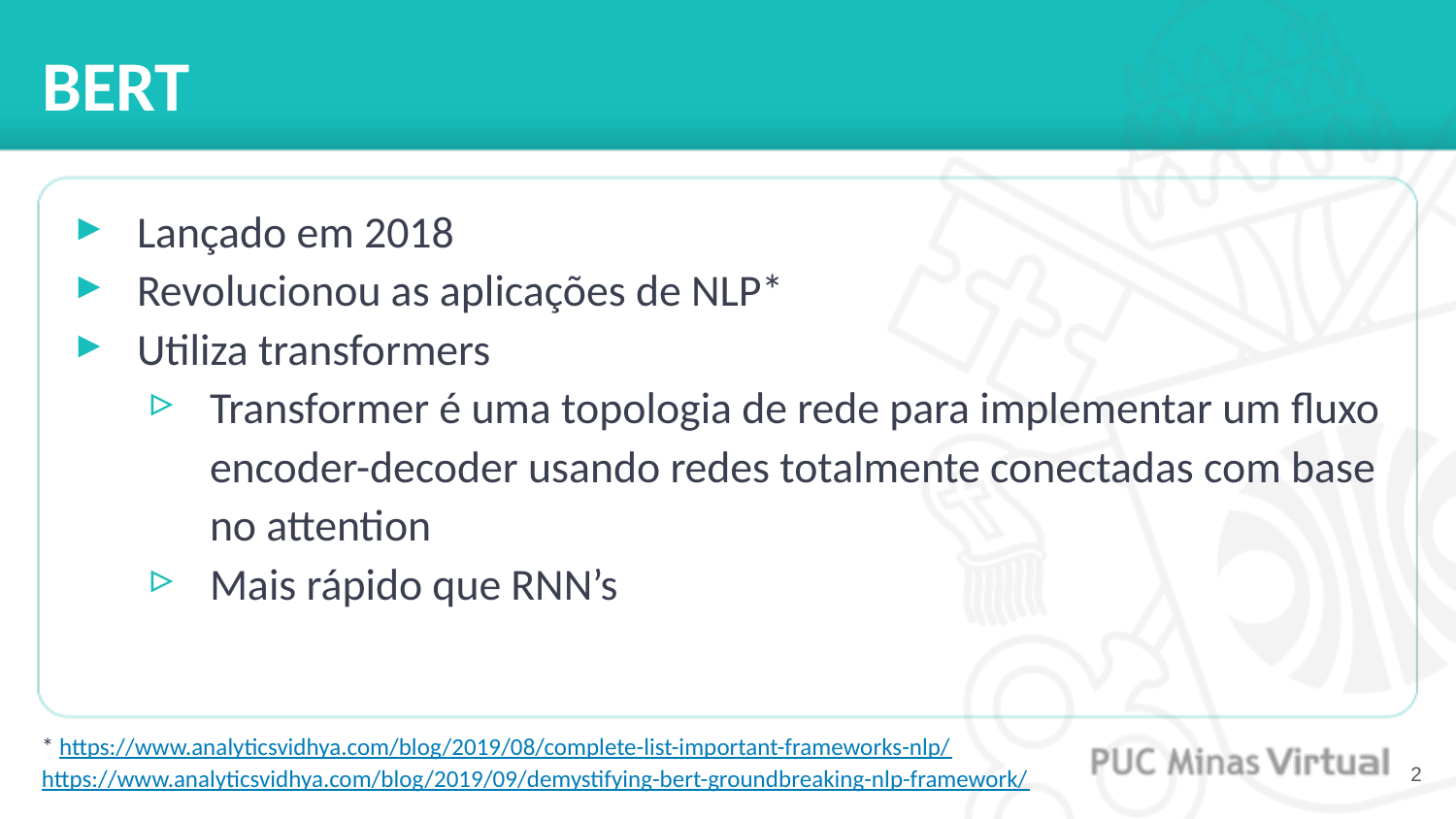

# BERT
Lançado em 2018
Revolucionou as aplicações de NLP*
Utiliza transformers
Transformer é uma topologia de rede para implementar um fluxo encoder-decoder usando redes totalmente conectadas com base no attention
Mais rápido que RNN’s

* https://www.analyticsvidhya.com/blog/2019/08/complete-list-important-frameworks-nlp/
https://www.analyticsvidhya.com/blog/2019/09/demystifying-bert-groundbreaking-nlp-framework/
2